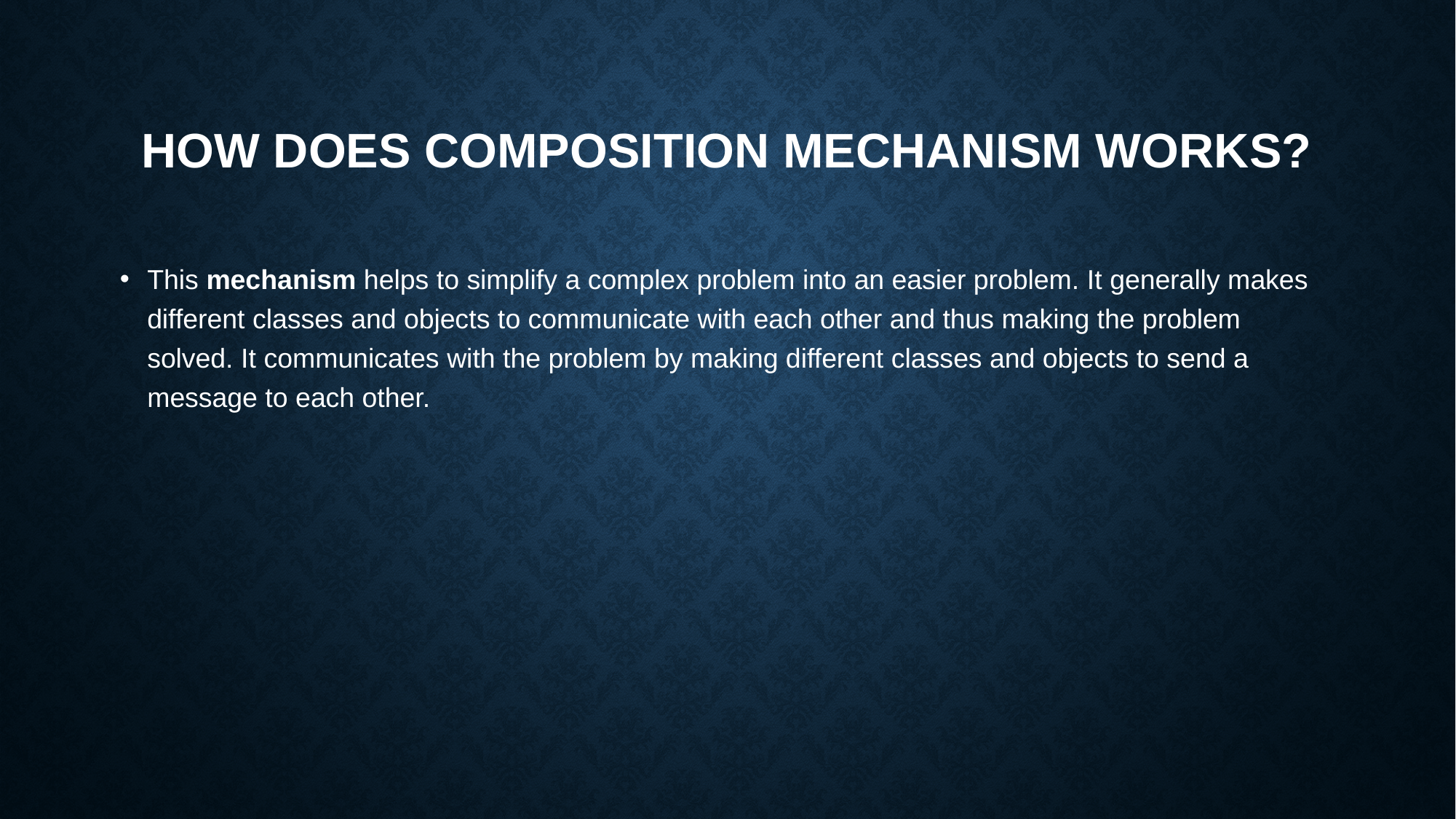

# How does composition mechanism works?
This mechanism helps to simplify a complex problem into an easier problem. It generally makes different classes and objects to communicate with each other and thus making the problem solved. It communicates with the problem by making different classes and objects to send a message to each other.